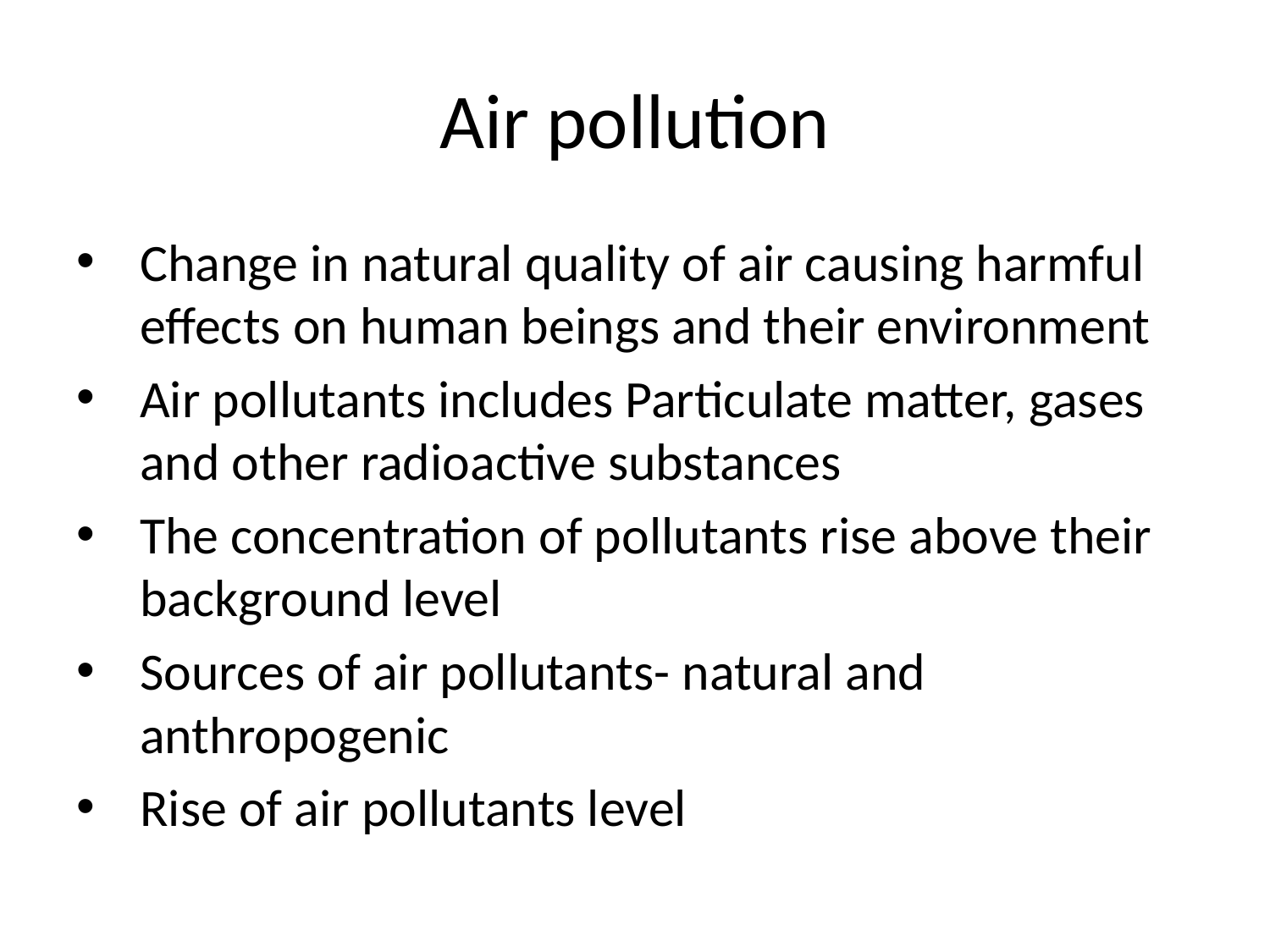

# Air pollution
Change in natural quality of air causing harmful effects on human beings and their environment
Air pollutants includes Particulate matter, gases and other radioactive substances
The concentration of pollutants rise above their background level
Sources of air pollutants- natural and anthropogenic
Rise of air pollutants level